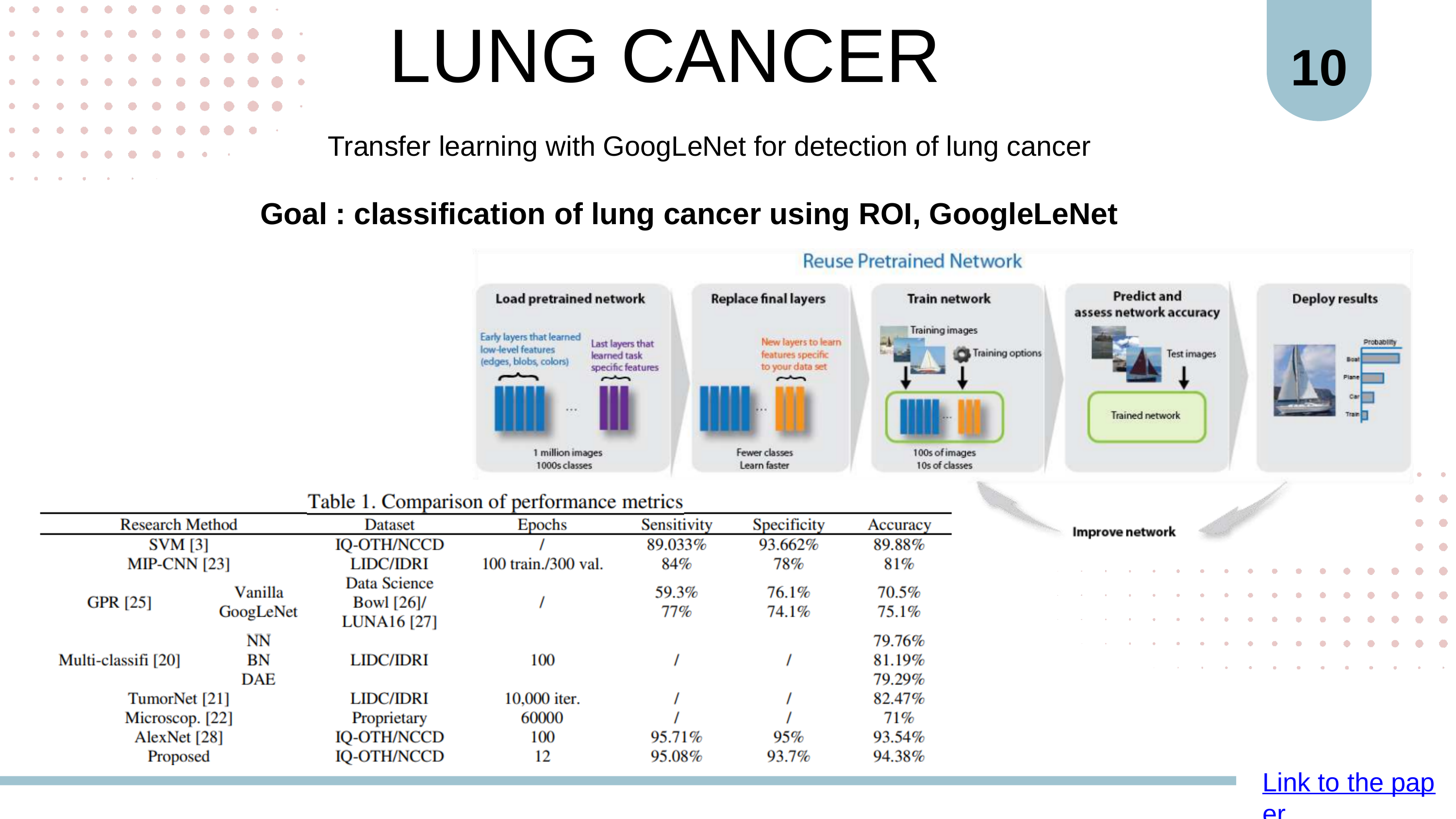

10

LUNG CANCER
Transfer learning with GoogLeNet for detection of lung cancer
Goal : classification of lung cancer using ROI, GoogleLeNet

Link to the paper